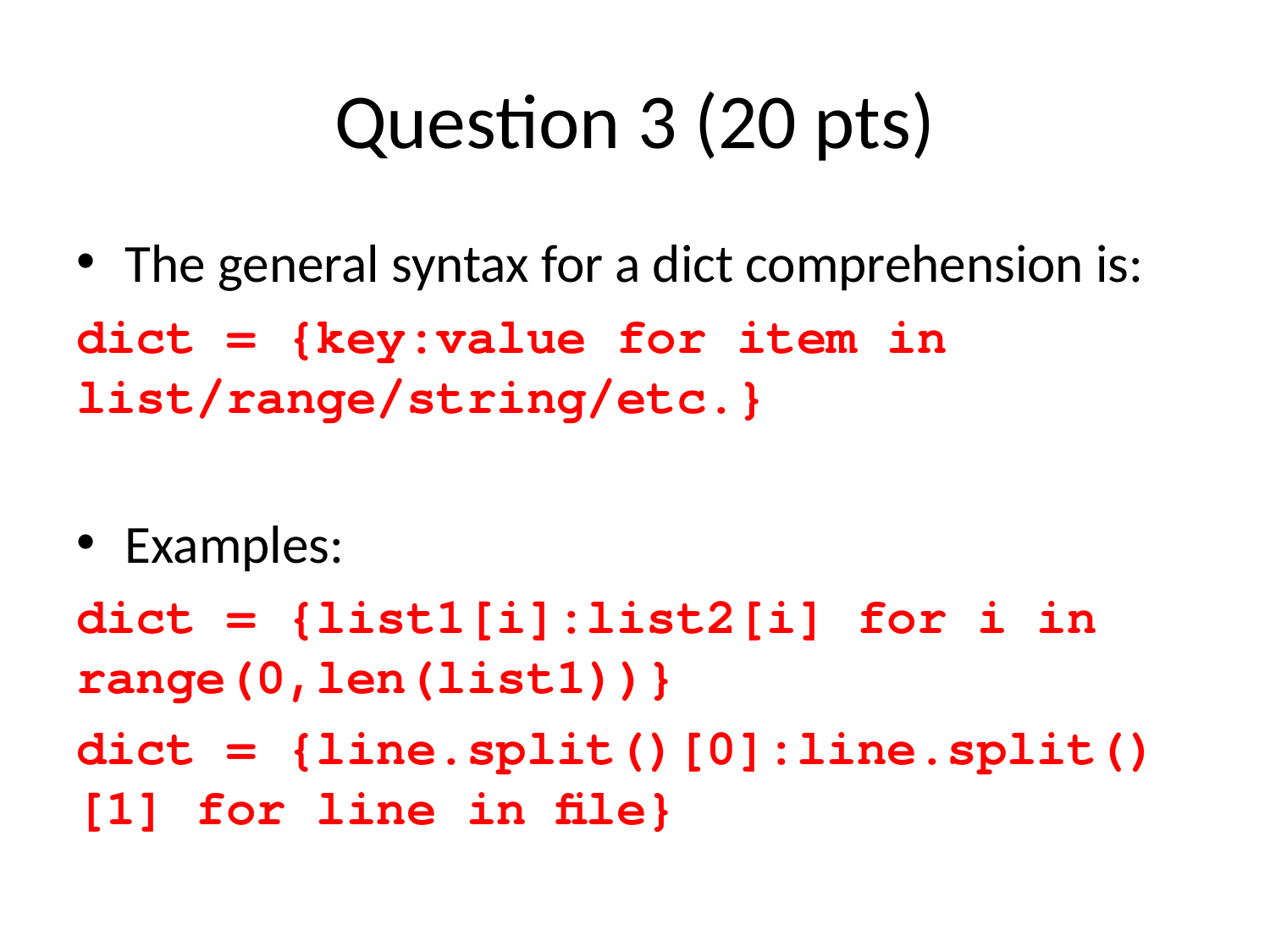

# Question 3 (20 pts)
The general syntax for a dict comprehension is:
dict = {key:value for item in list/range/string/etc.}

Examples:
dict = {list1[i]:list2[i] for i in range(0,len(list1))}
dict = {line.split()[0]:line.split()[1] for line in file}